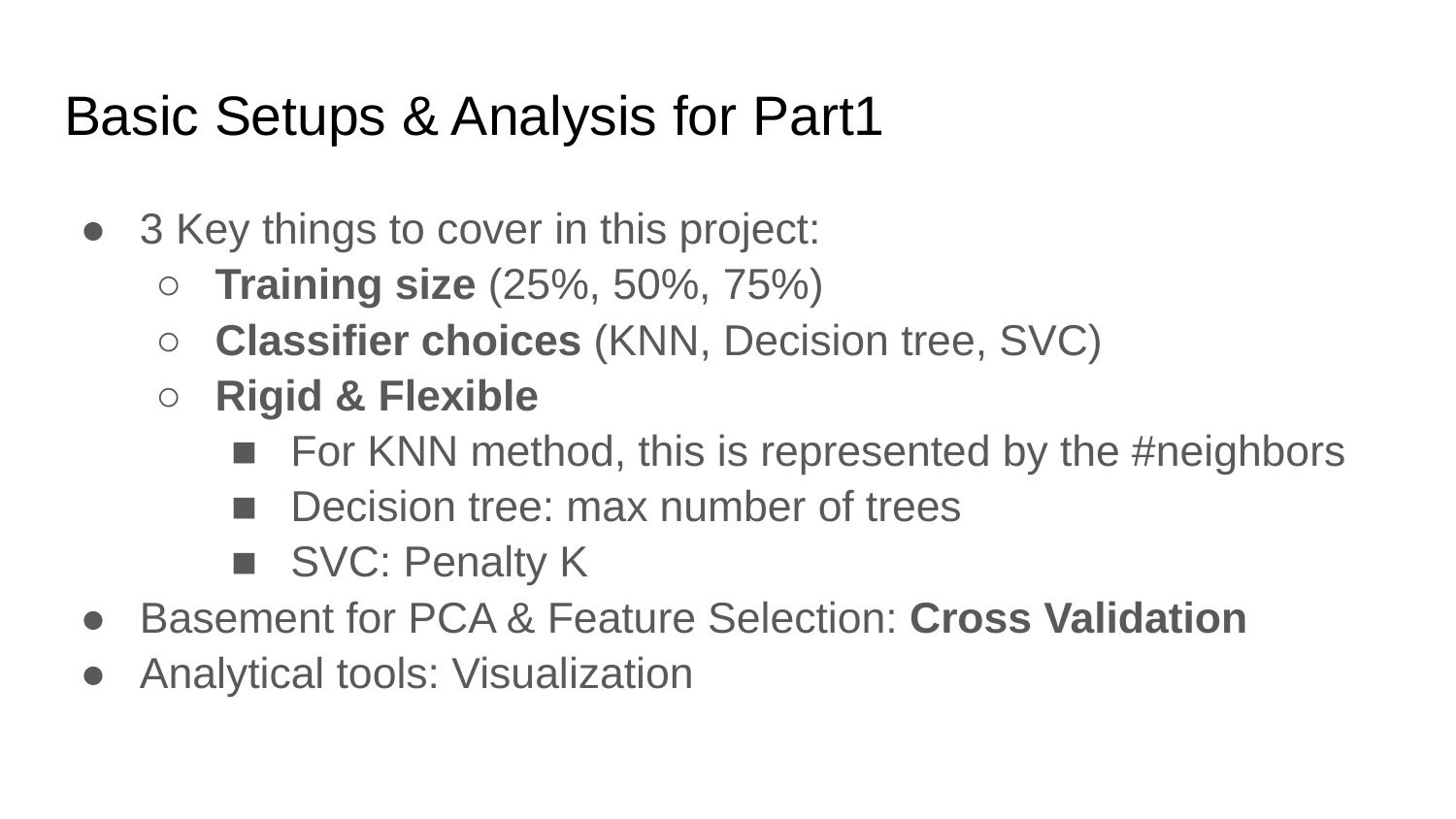

# Basic Setups & Analysis for Part1
3 Key things to cover in this project:
Training size (25%, 50%, 75%)
Classifier choices (KNN, Decision tree, SVC)
Rigid & Flexible
For KNN method, this is represented by the #neighbors
Decision tree: max number of trees
SVC: Penalty K
Basement for PCA & Feature Selection: Cross Validation
Analytical tools: Visualization